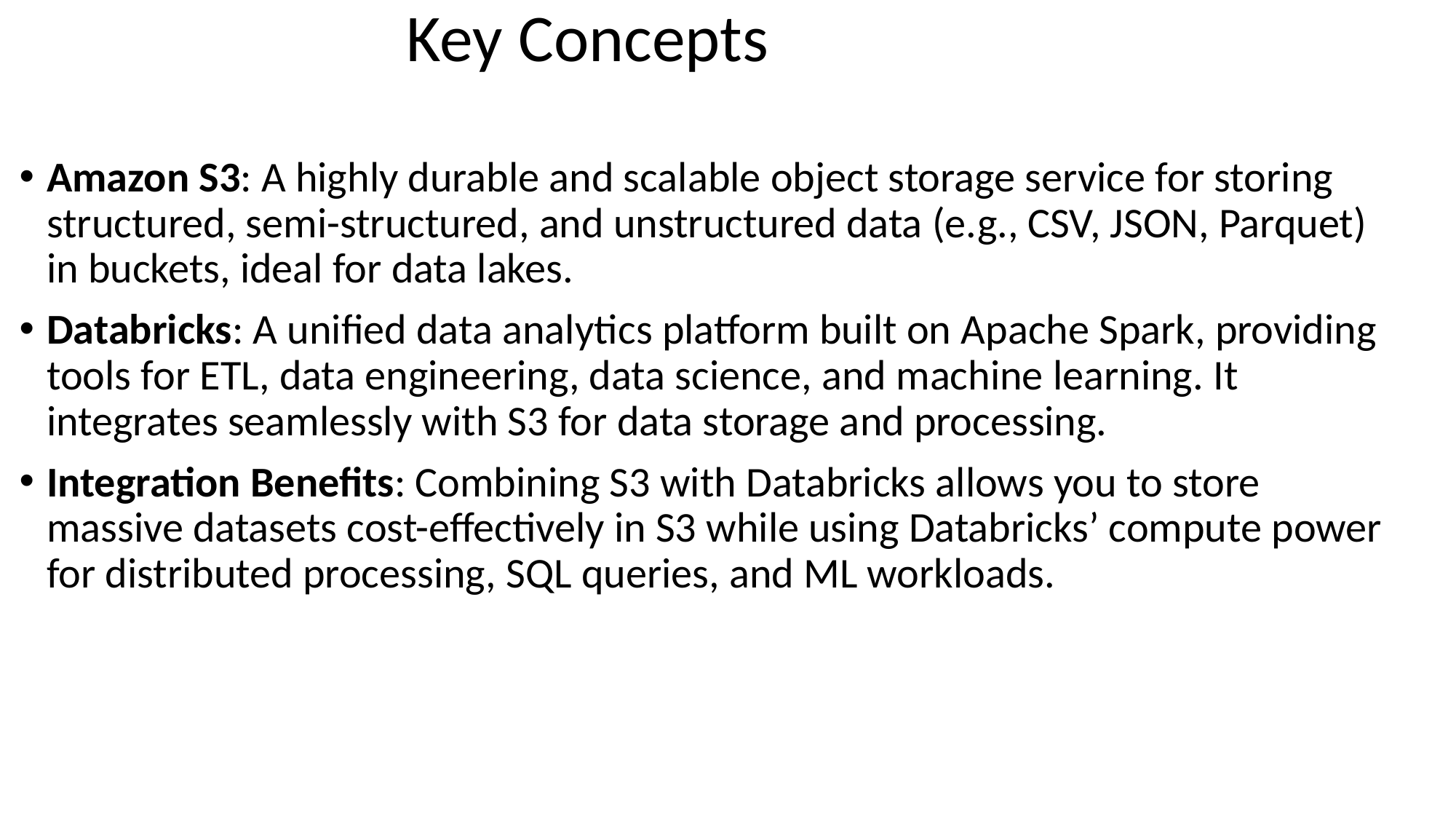

# Key Concepts
Amazon S3: A highly durable and scalable object storage service for storing structured, semi-structured, and unstructured data (e.g., CSV, JSON, Parquet) in buckets, ideal for data lakes.
Databricks: A unified data analytics platform built on Apache Spark, providing tools for ETL, data engineering, data science, and machine learning. It integrates seamlessly with S3 for data storage and processing.
Integration Benefits: Combining S3 with Databricks allows you to store massive datasets cost-effectively in S3 while using Databricks’ compute power for distributed processing, SQL queries, and ML workloads.